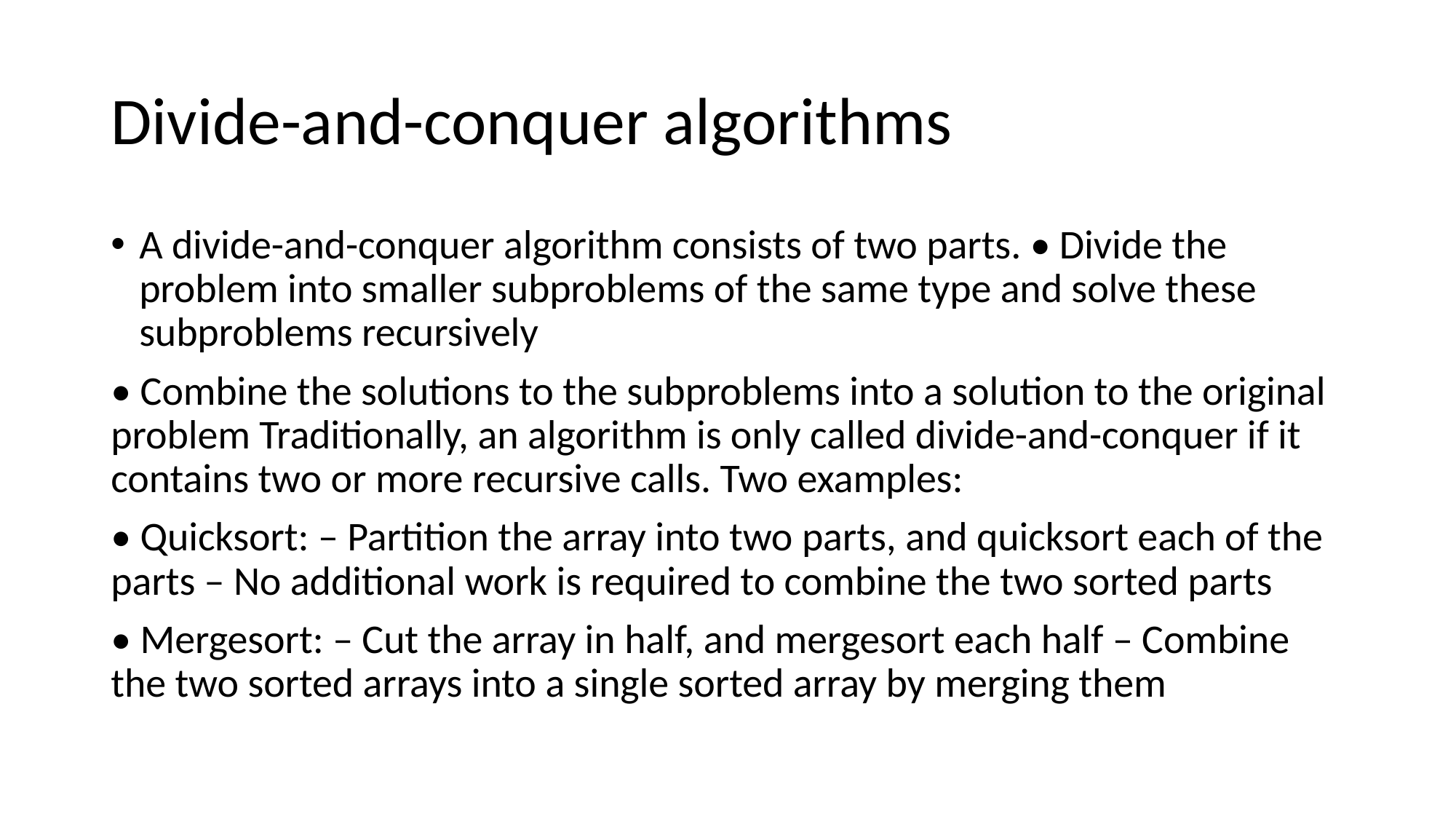

# Divide-and-conquer algorithms
A divide-and-conquer algorithm consists of two parts. • Divide the problem into smaller subproblems of the same type and solve these subproblems recursively
• Combine the solutions to the subproblems into a solution to the original problem Traditionally, an algorithm is only called divide-and-conquer if it contains two or more recursive calls. Two examples:
• Quicksort: – Partition the array into two parts, and quicksort each of the parts – No additional work is required to combine the two sorted parts
• Mergesort: – Cut the array in half, and mergesort each half – Combine the two sorted arrays into a single sorted array by merging them